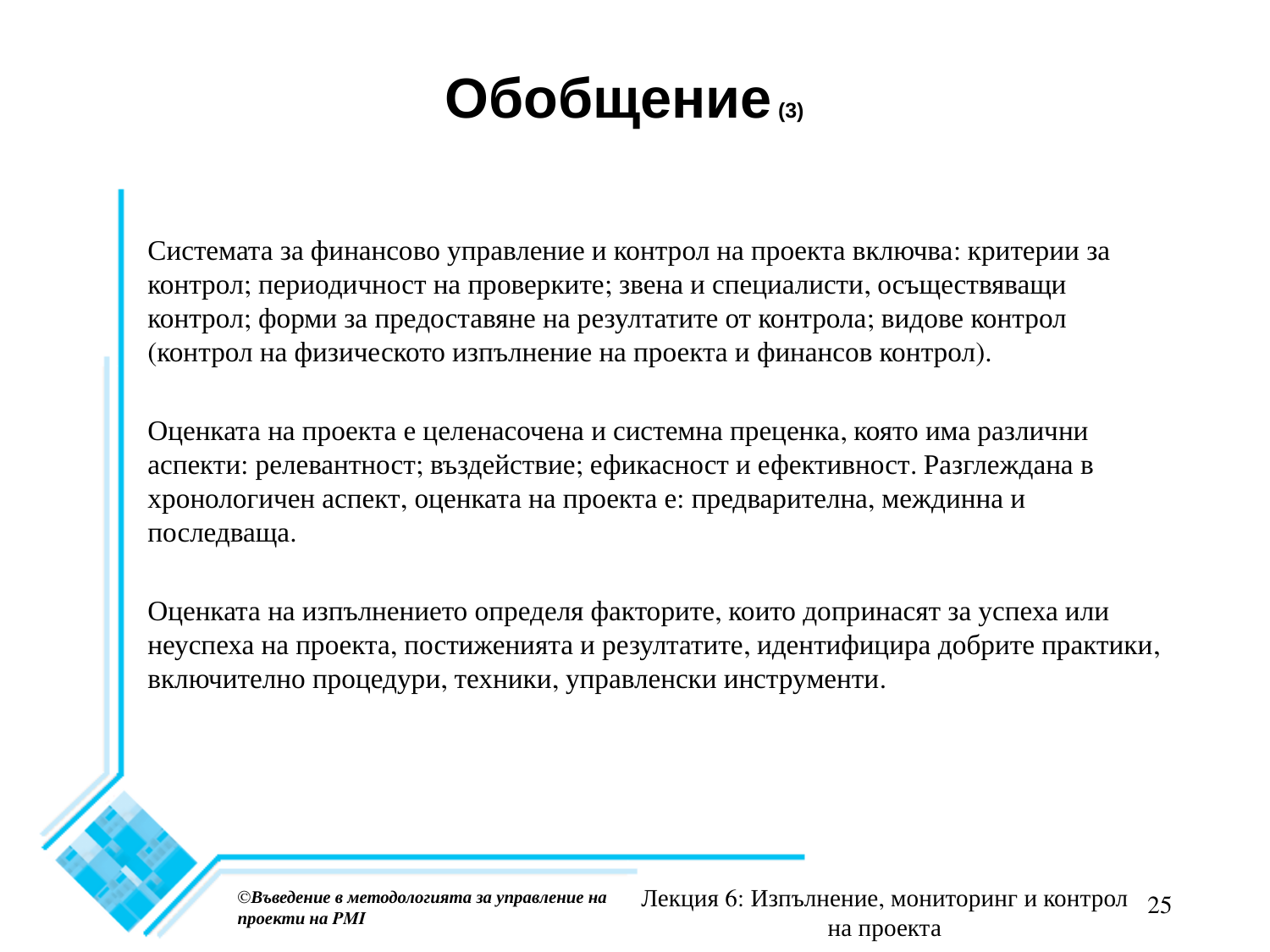

# Обобщение (3)

Системата за финансово управление и контрол на проекта включва: критерии за контрол; периодичност на проверките; звена и специалисти, осъществяващи контрол; форми за предоставяне на резултатите от контрола; видове контрол (контрол на физическото изпълнение на проекта и финансов контрол).

Оценката на проекта е целенасочена и системна преценка, която има различни аспекти: релевантност; въздействие; ефикасност и ефективност. Разглеждана в хронологичен аспект, оценката на проекта е: предварителна, междинна и последваща.

Оценката на изпълнението определя факторите, които допринасят за успеха или неуспеха на проекта, постиженията и резултатите, идентифицира добрите практики, включително процедури, техники, управленски инструменти.
Лекция 6: Изпълнение, мониторинг и контрол на проекта

©Въведение в методологията за управление на проекти на PMI

25